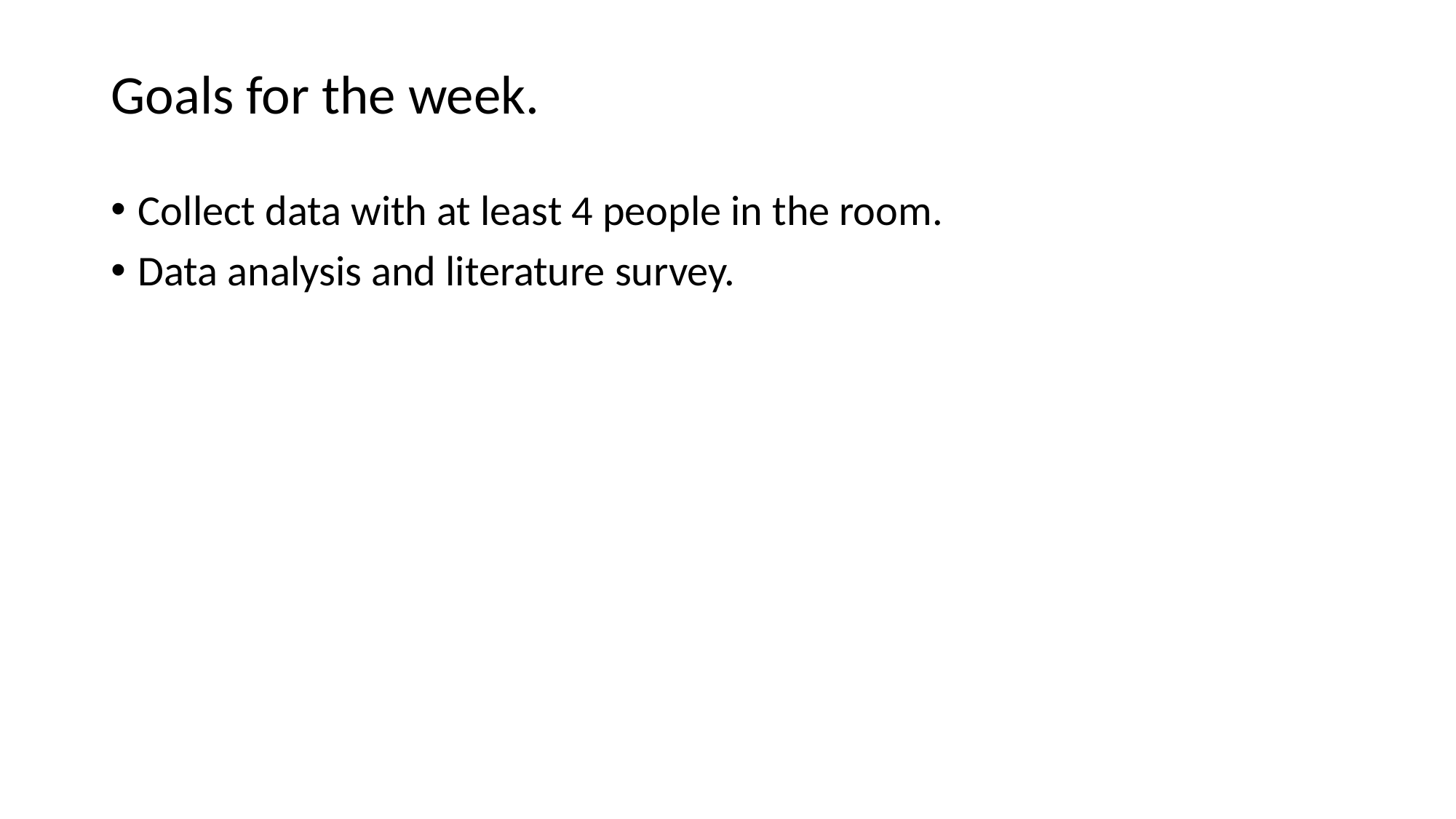

# Goals for the week.
Collect data with at least 4 people in the room.
Data analysis and literature survey.